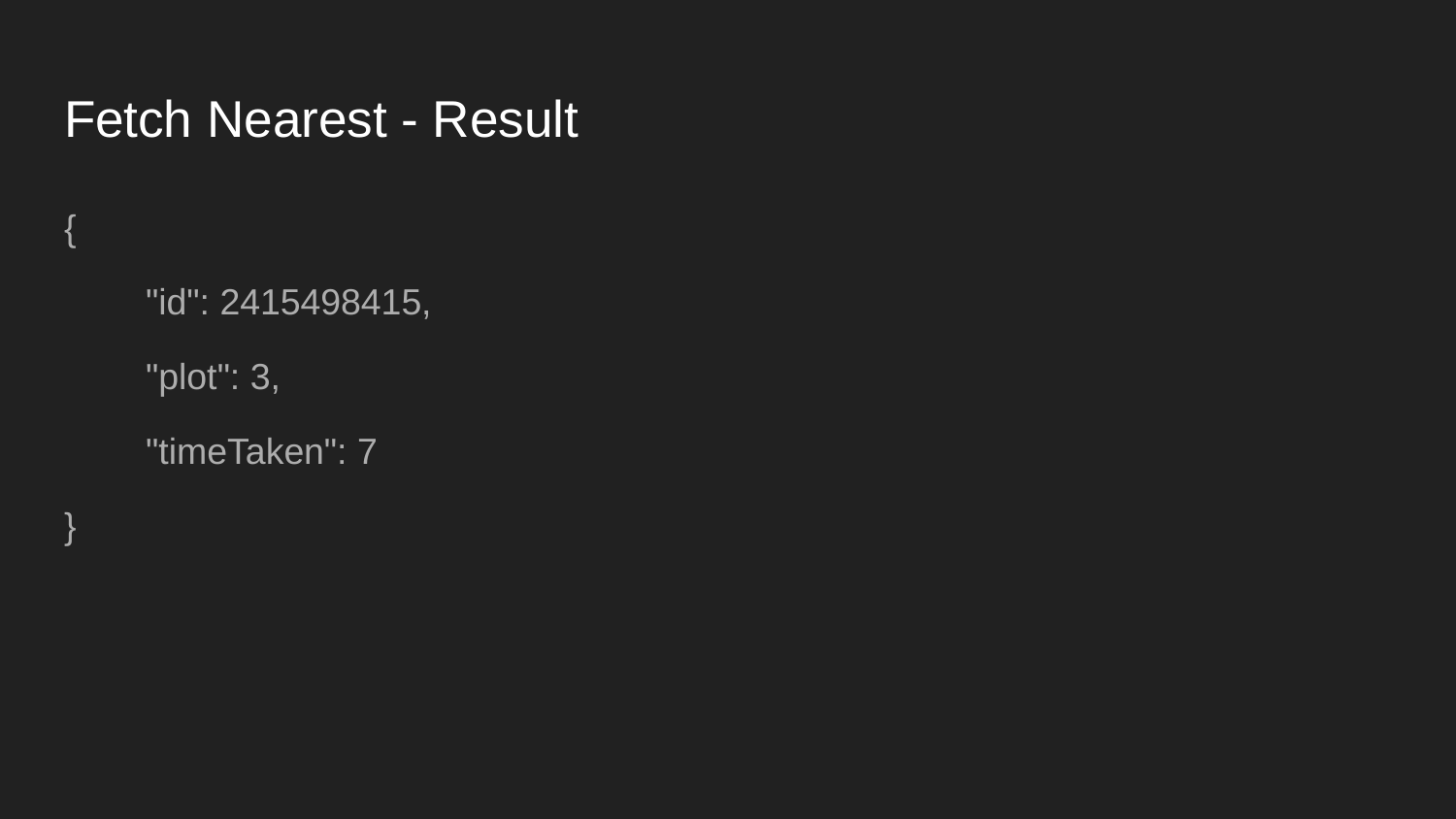

# Fetch Nearest - Result
{
        "id": 2415498415,
        "plot": 3,
        "timeTaken": 7
}